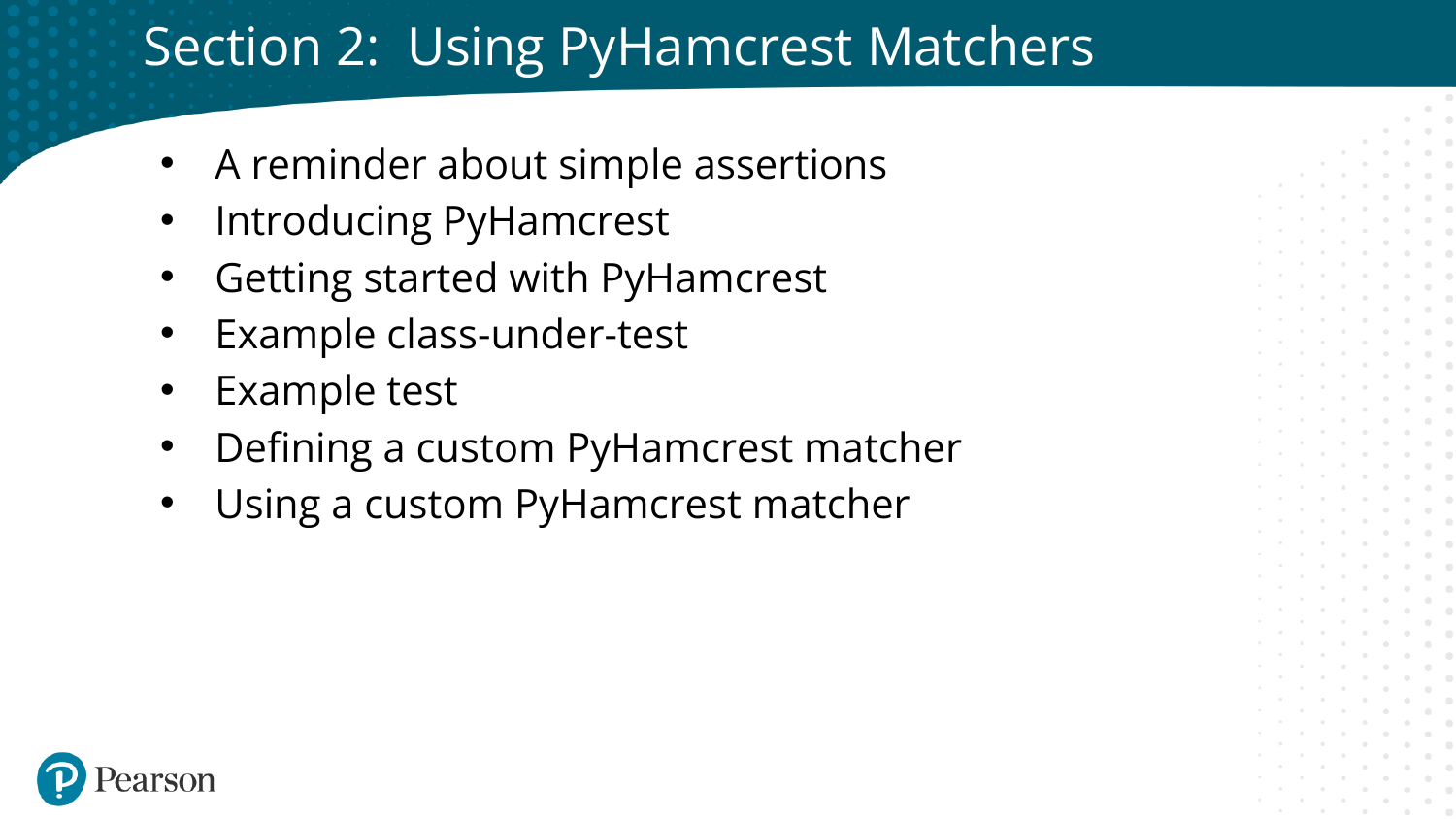

# Section 2:  Using PyHamcrest Matchers
A reminder about simple assertions
Introducing PyHamcrest
Getting started with PyHamcrest
Example class-under-test
Example test
Defining a custom PyHamcrest matcher
Using a custom PyHamcrest matcher